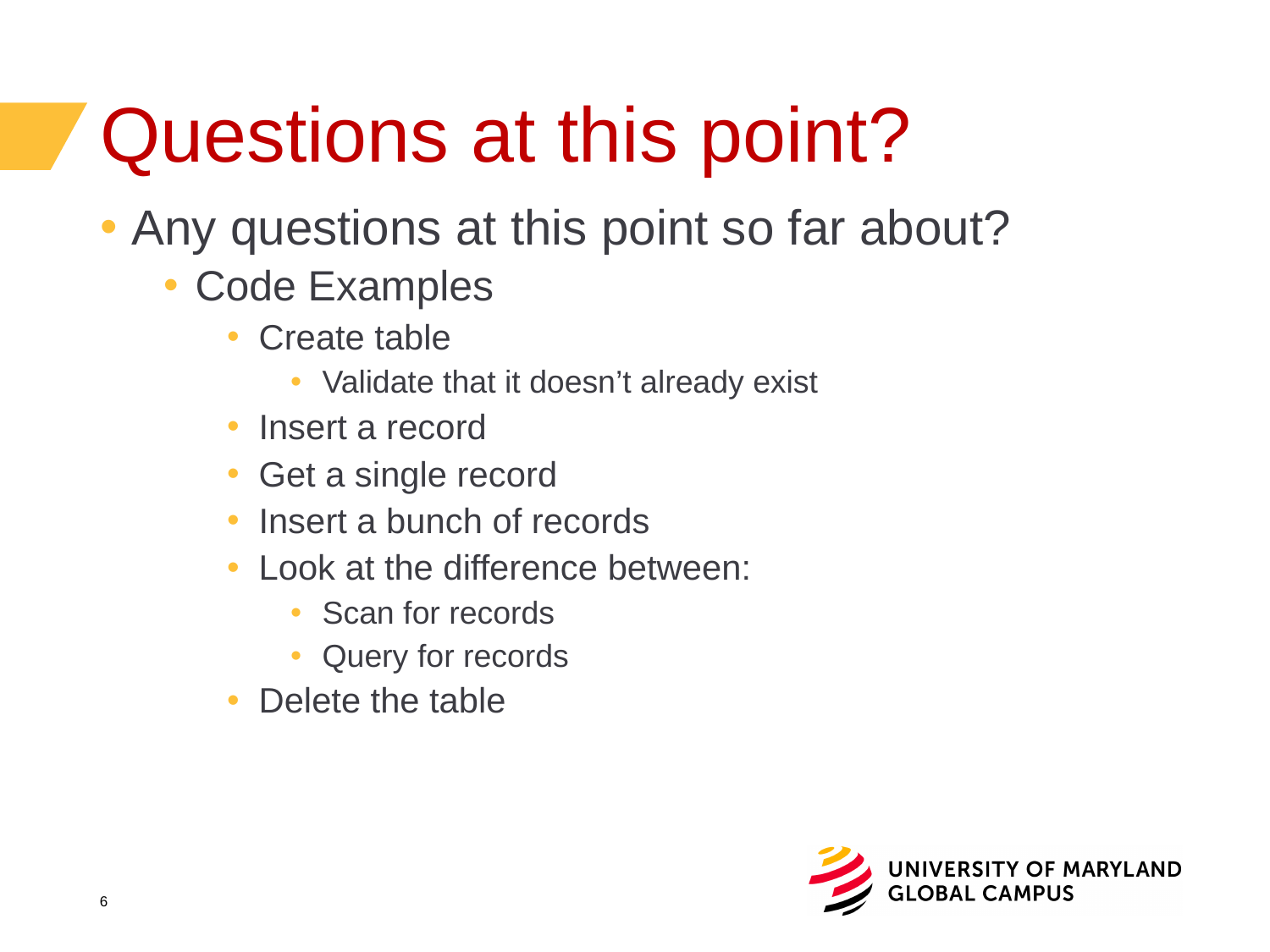

# Questions at this point?
Any questions at this point so far about?
Code Examples
Create table
Validate that it doesn’t already exist
Insert a record
Get a single record
Insert a bunch of records
Look at the difference between:
Scan for records
Query for records
Delete the table